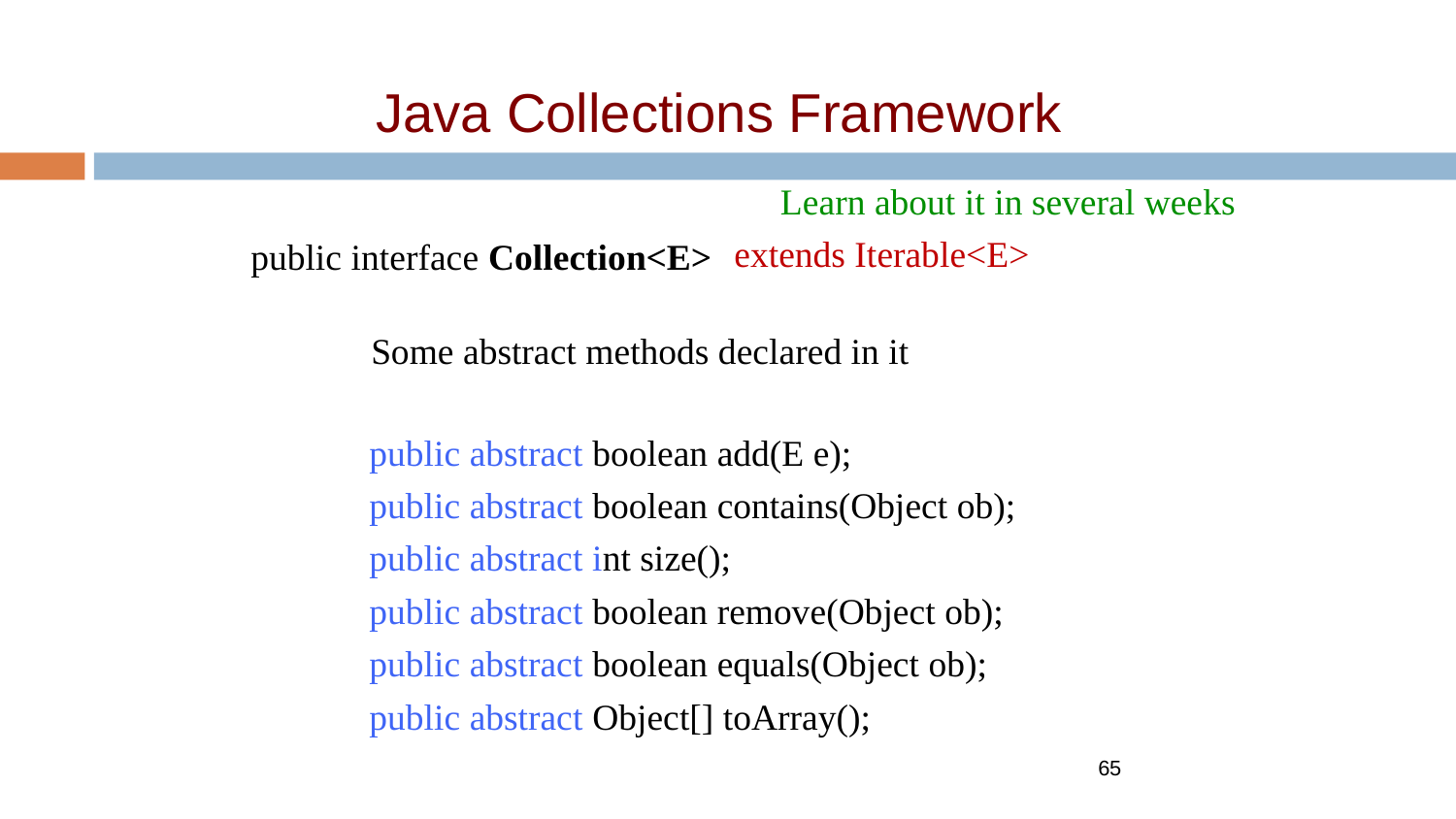

Java Collections Framework
Learn about it in several weeks
extends Iterable<E>
public interface Collection<E>
Some abstract methods declared in it
public abstract boolean add(E e);
public abstract boolean contains(Object ob);
public abstract int size();
public abstract boolean remove(Object ob);
public abstract boolean equals(Object ob);
public abstract Object[] toArray();

65